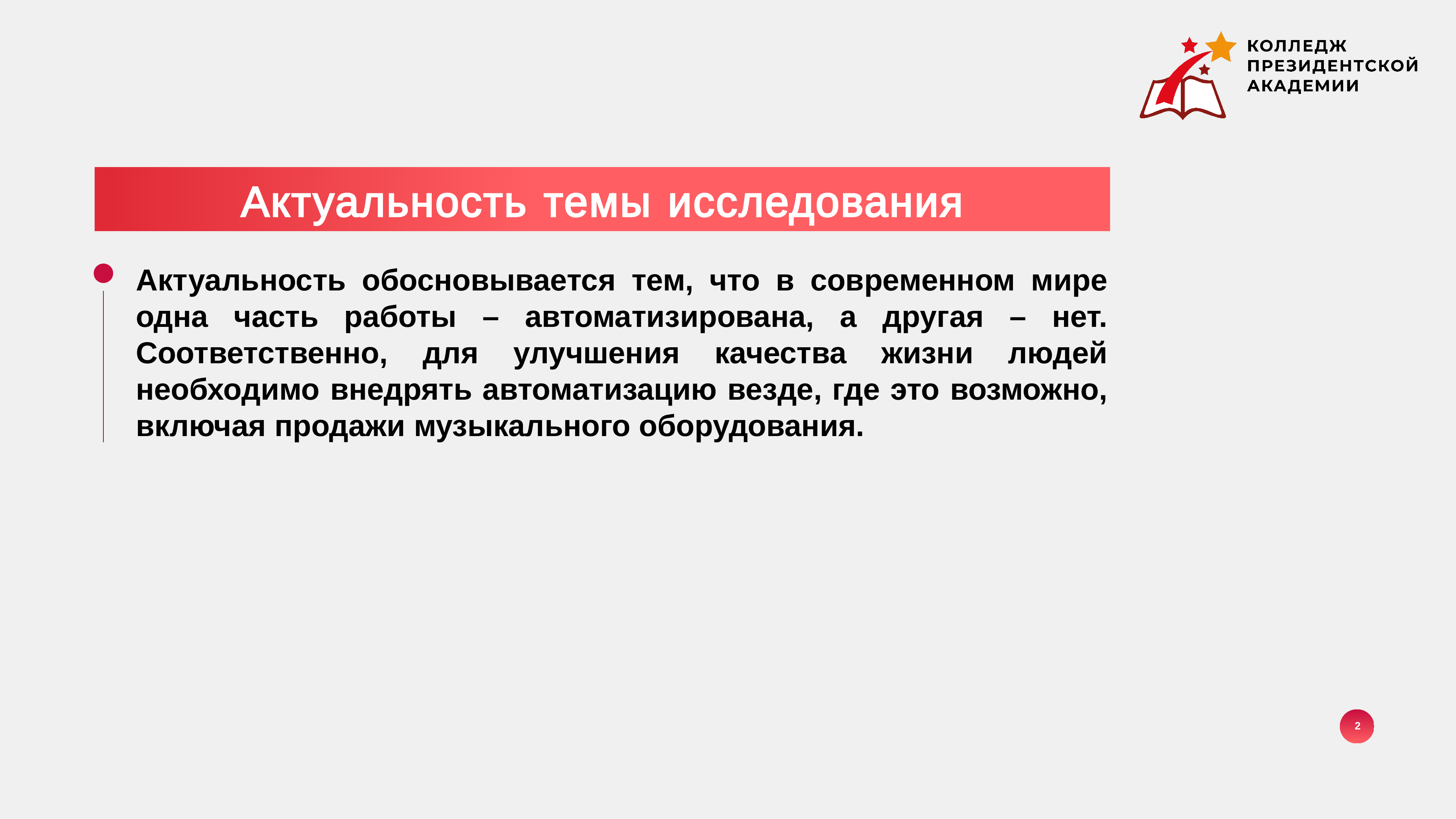

Актуальность темы исследования
Актуальность обосновывается тем, что в современном мире одна часть работы – автоматизирована, а другая – нет. Соответственно, для улучшения качества жизни людей необходимо внедрять автоматизацию везде, где это возможно, включая продажи музыкального оборудования.